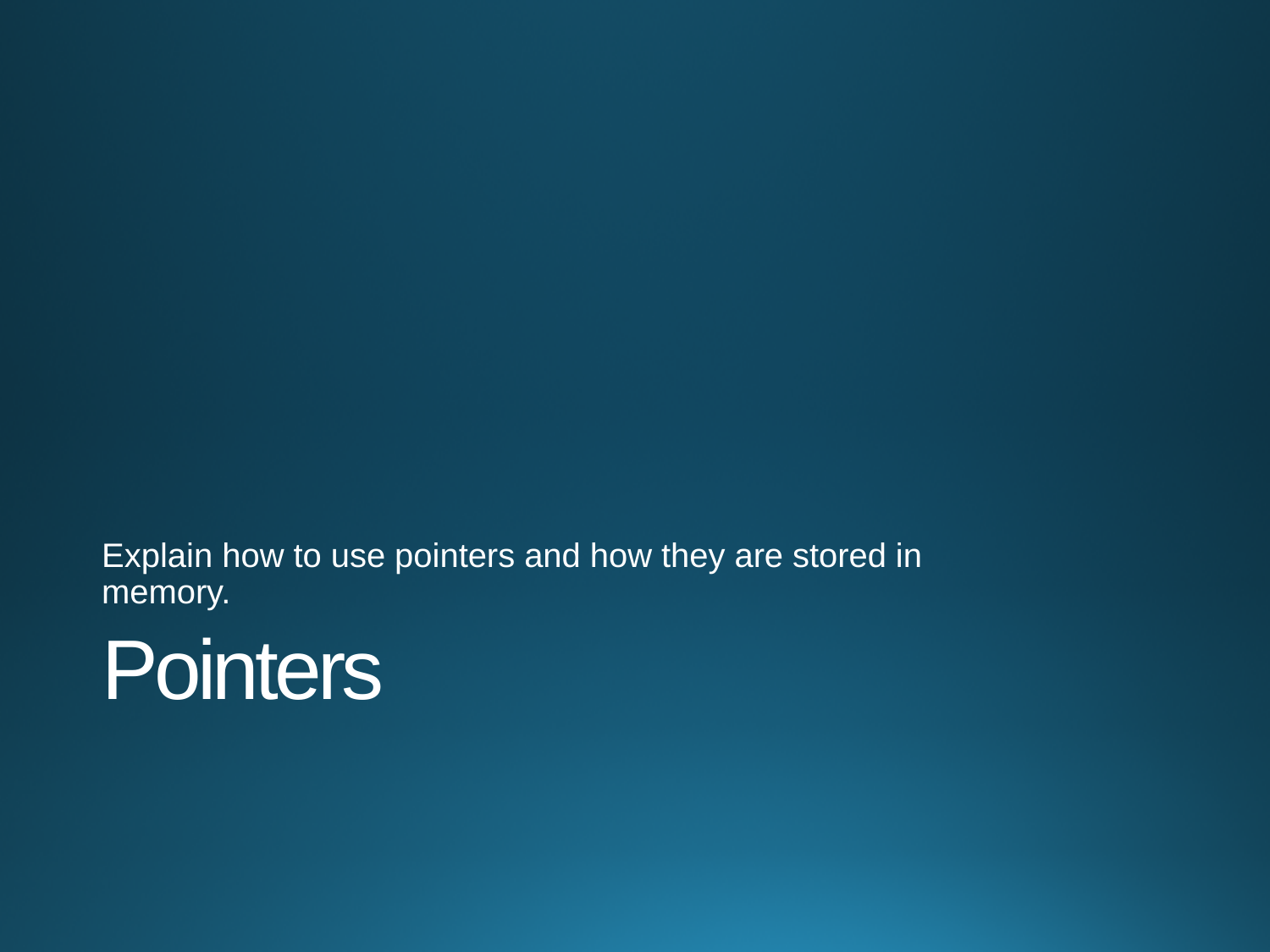

Explain how to use pointers and how they are stored in memory.
# Pointers